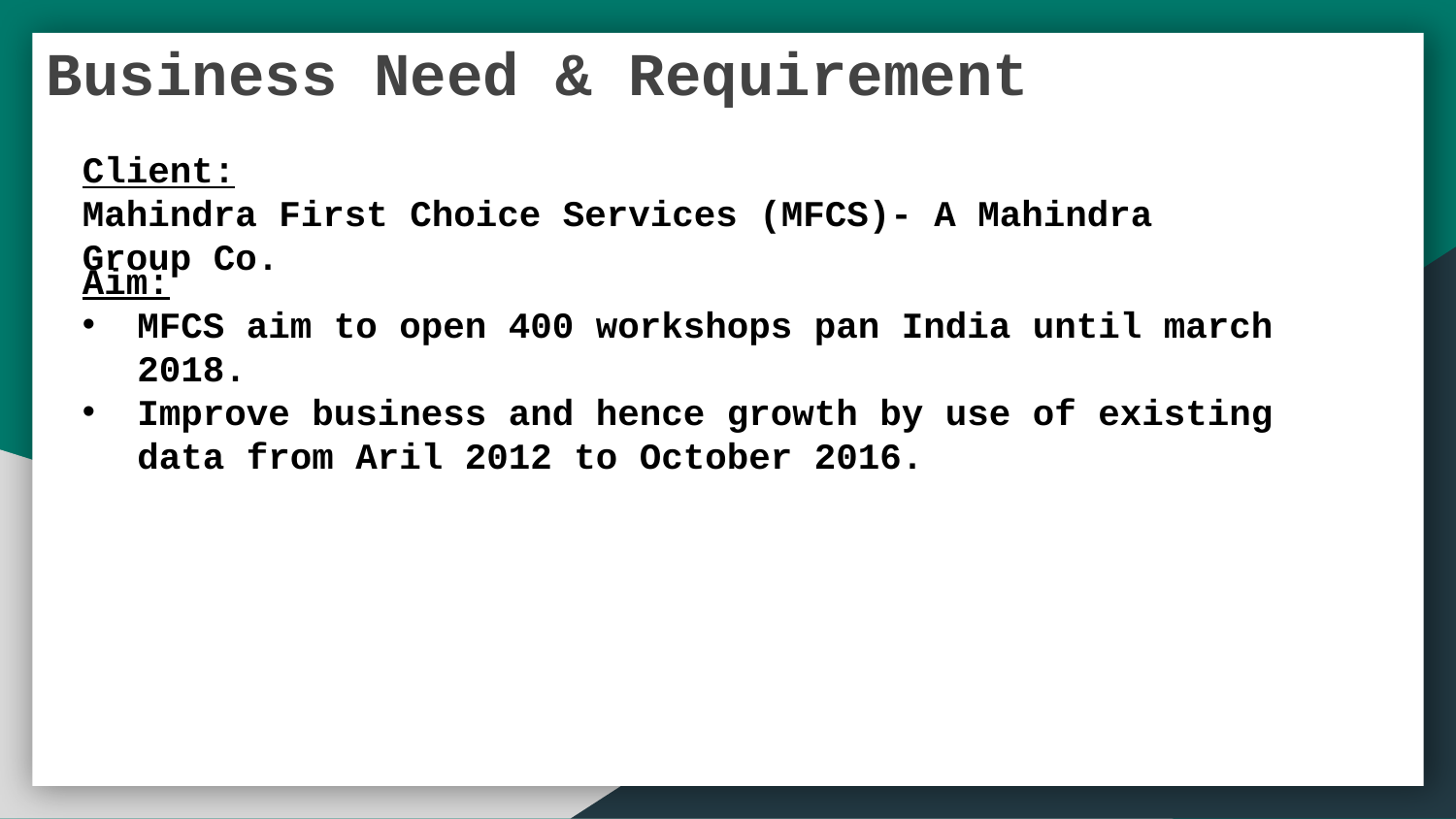

Business Need & Requirement

Client:
Mahindra First Choice Services (MFCS)- A Mahindra Group Co.

Aim:
MFCS aim to open 400 workshops pan India until march 2018.
Improve business and hence growth by use of existing  data from Aril 2012 to October 2016.